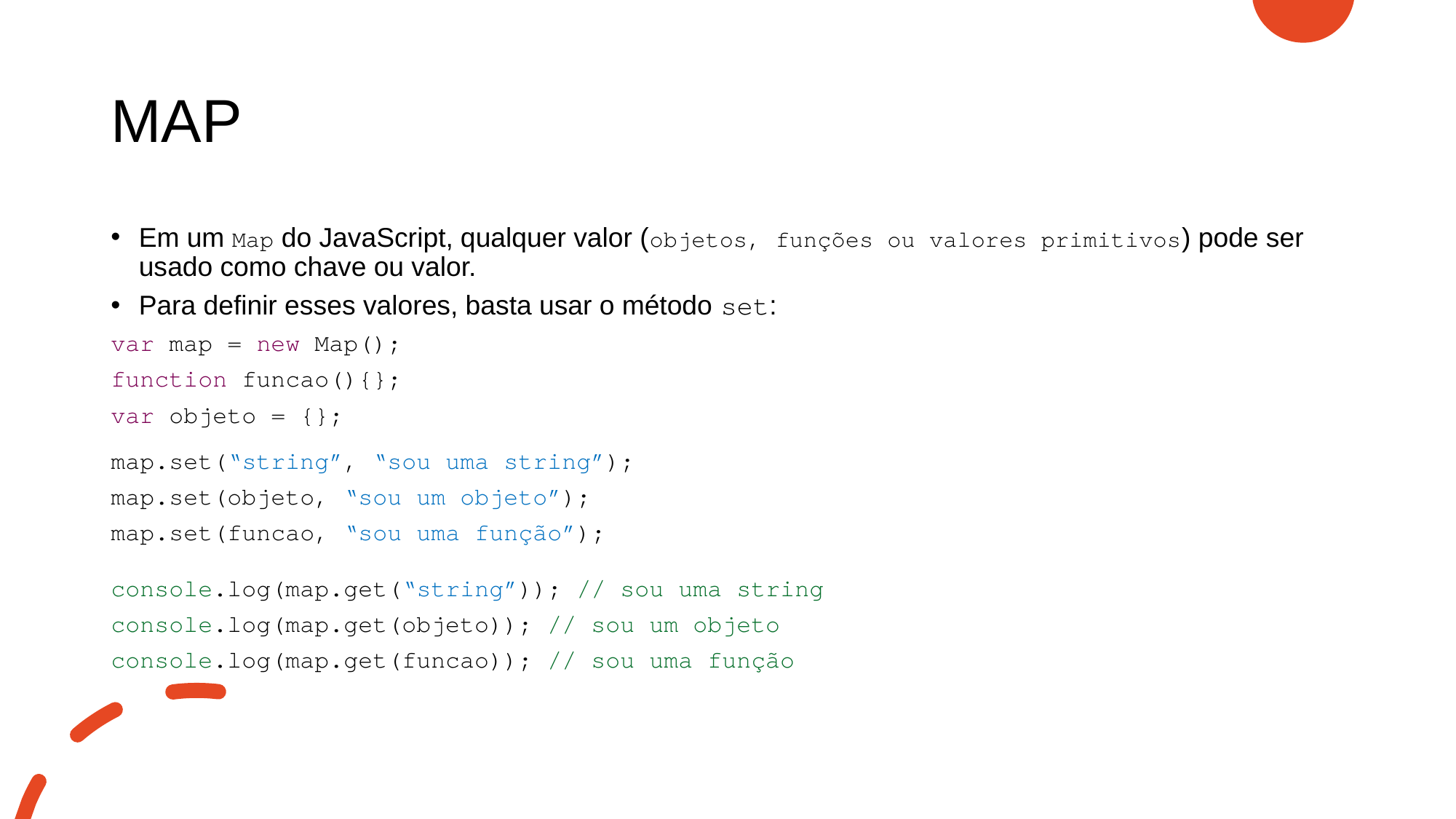

# MAP
Em um Map do JavaScript, qualquer valor (objetos, funções ou valores primitivos) pode ser usado como chave ou valor.
Para definir esses valores, basta usar o método set:
var map = new Map();
function funcao(){};
var objeto = {};
map.set(“string”, “sou uma string”);
map.set(objeto, “sou um objeto”);
map.set(funcao, “sou uma função”);

console.log(map.get(“string”)); // sou uma string
console.log(map.get(objeto)); // sou um objeto
console.log(map.get(funcao)); // sou uma função